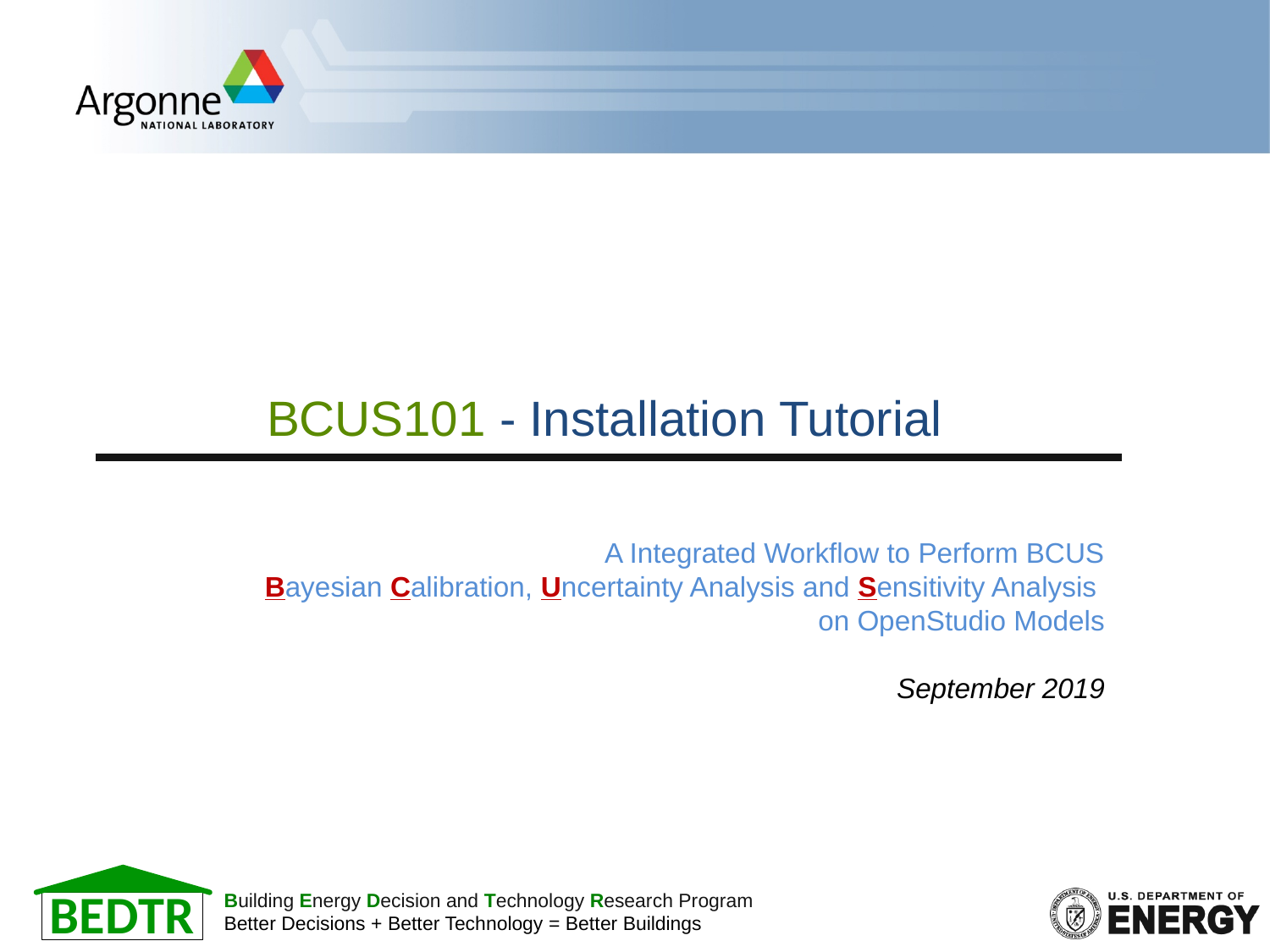

# BCUS101 - Installation Tutorial
A Integrated Workflow to Perform BCUS
Bayesian Calibration, Uncertainty Analysis and Sensitivity Analysis
on OpenStudio Models

September 2019